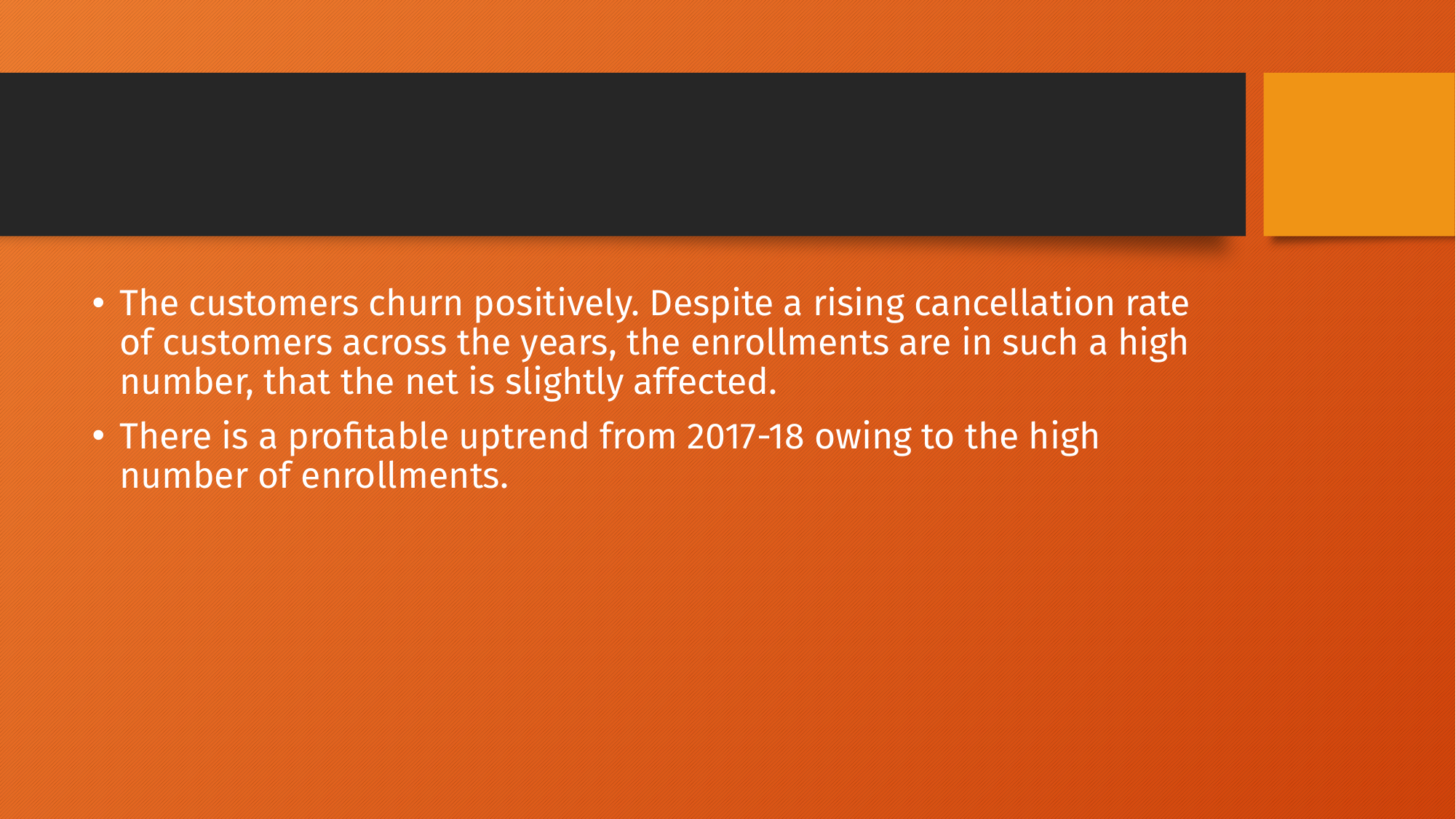

#
The customers churn positively. Despite a rising cancellation rate of customers across the years, the enrollments are in such a high number, that the net is slightly affected.
There is a profitable uptrend from 2017-18 owing to the high number of enrollments.